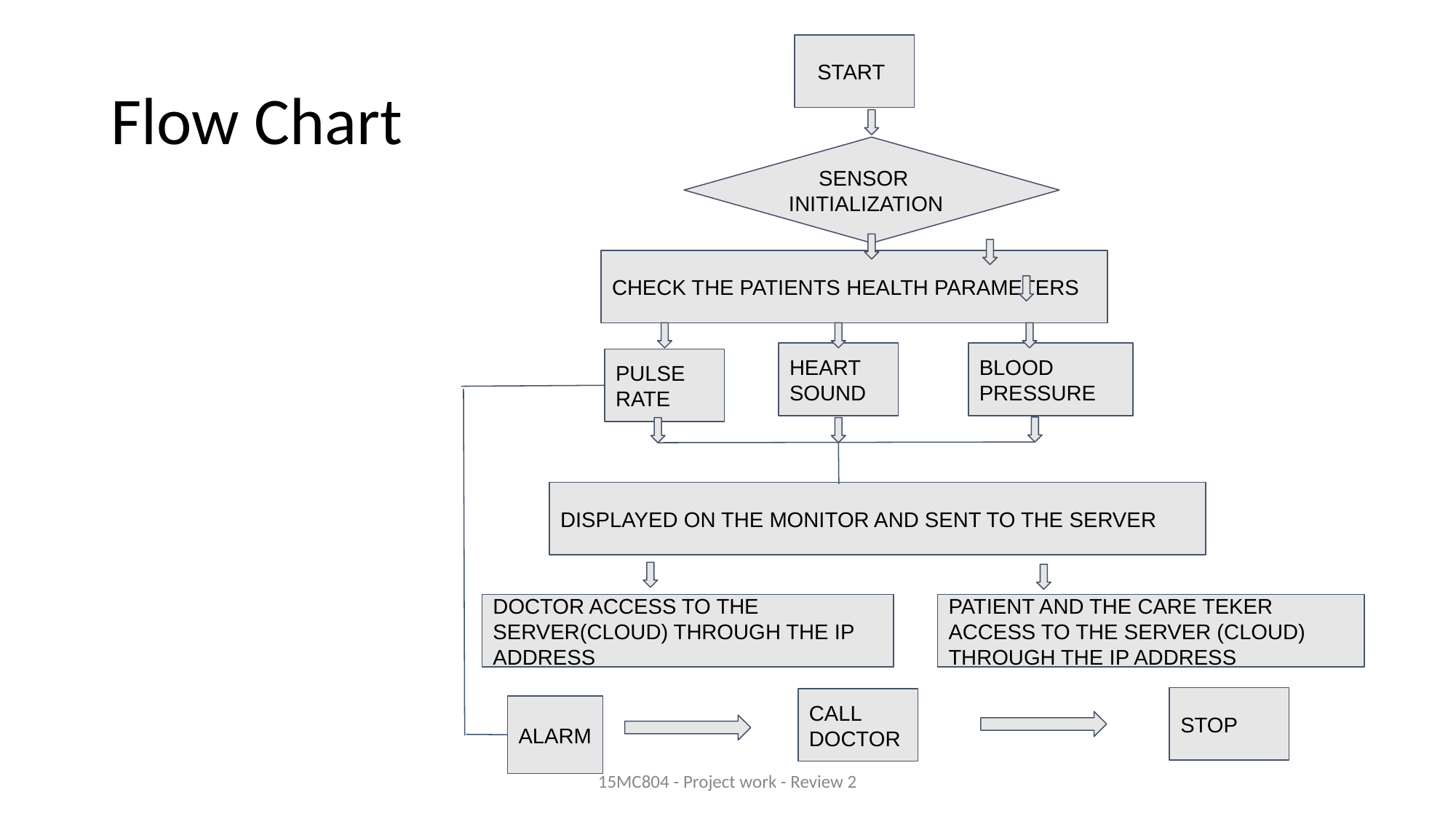

START
# Flow Chart

     SENSOR INITIALIZATION

CHECK THE PATIENTS HEALTH PARAMETERS

HEART SOUND
BLOOD PRESSURE
PULSE RATE

DISPLAYED ON THE MONITOR AND SENT TO THE SERVER

DOCTOR ACCESS TO THE SERVER(CLOUD) THROUGH THE IP ADDRESS
PATIENT AND THE CARE TEKER ACCESS TO THE SERVER (CLOUD) THROUGH THE IP ADDRESS
STOP
CALL DOCTOR
ALARM

15MC804 - Project work - Review 2